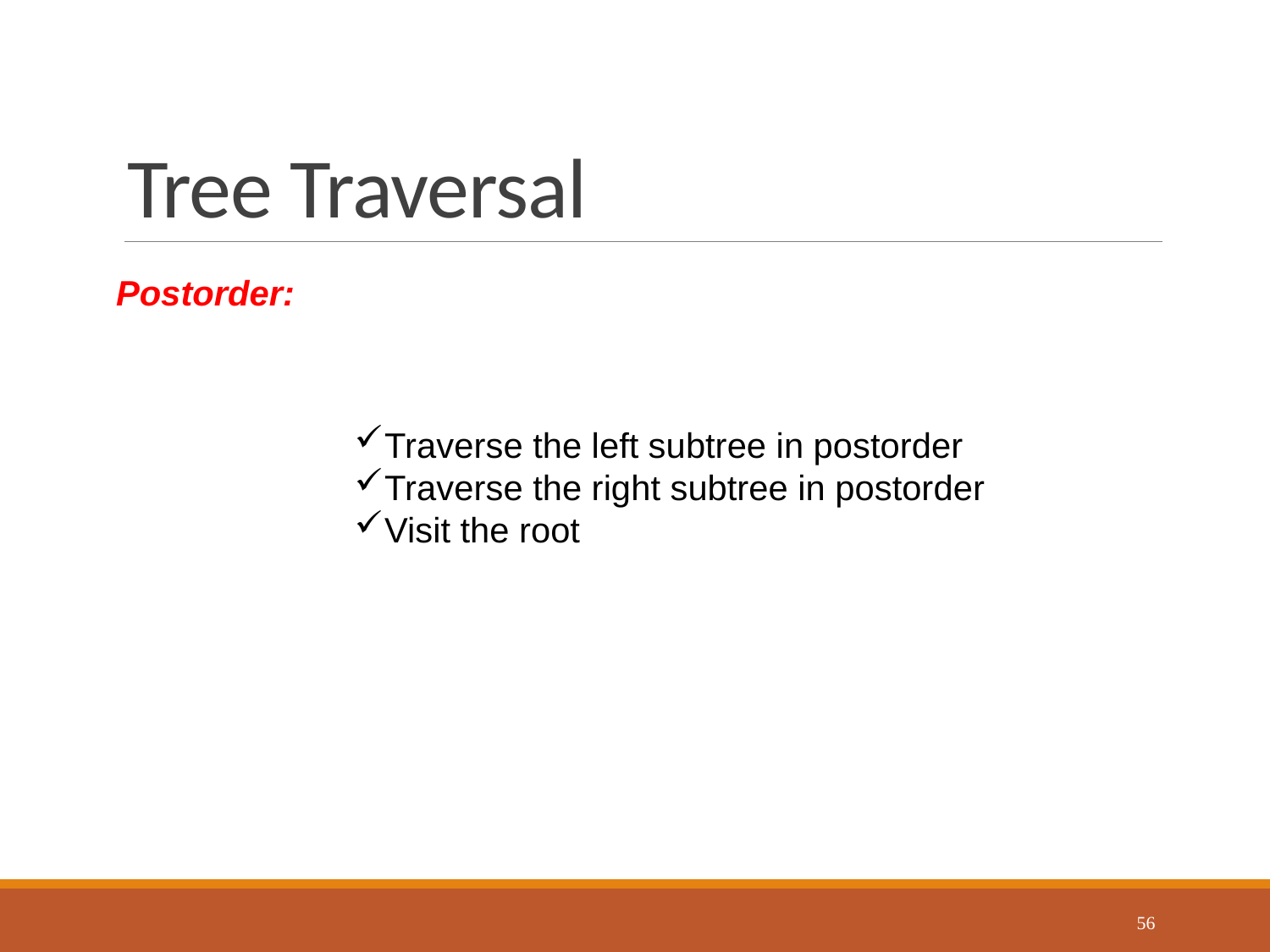

# Tree Traversal
Postorder:
Traverse the left subtree in postorder
Traverse the right subtree in postorder
Visit the root
56